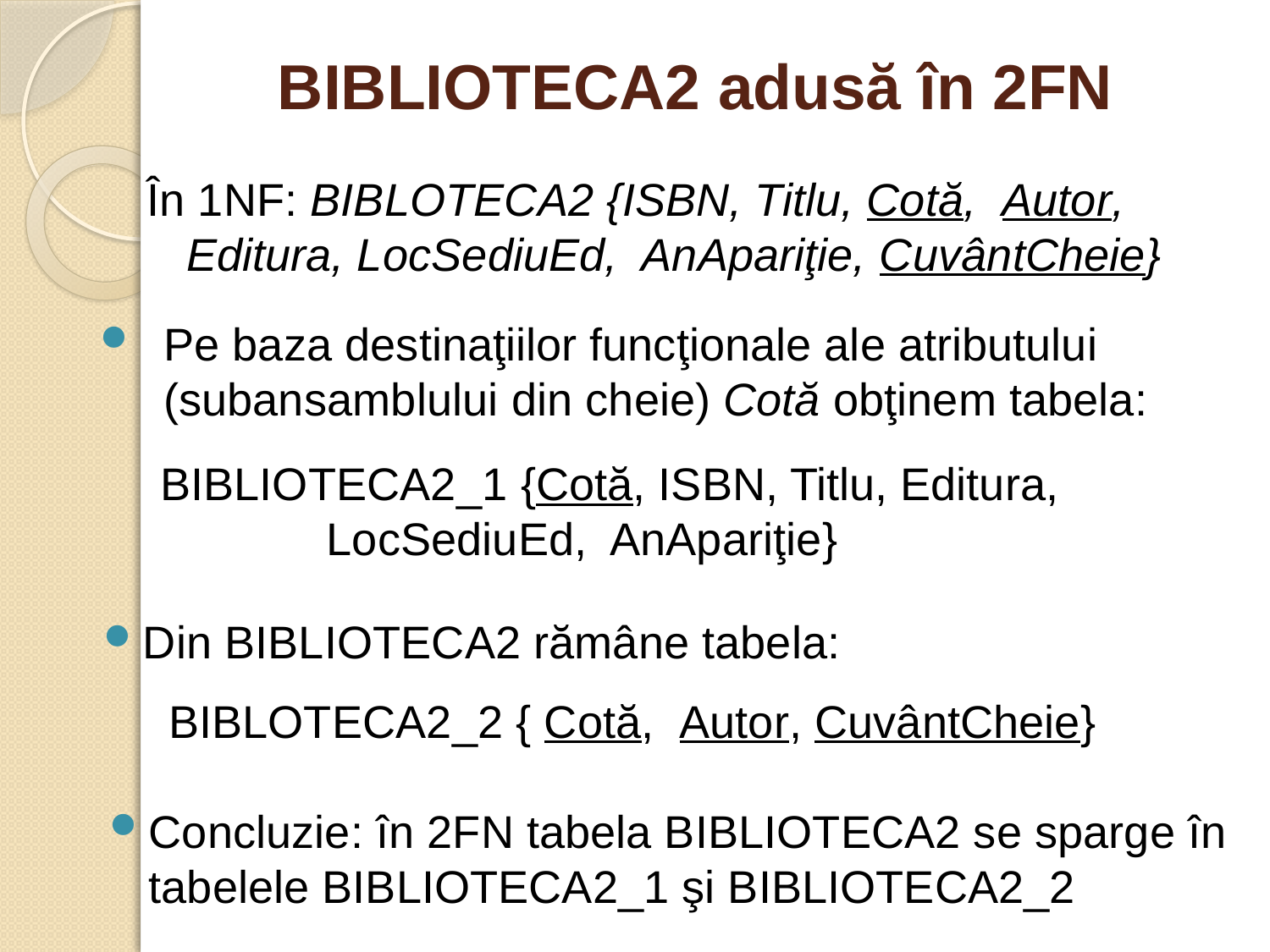

# BIBLIOTECA2 adusă în 2FN
În 1NF: BIBLOTECA2 {ISBN, Titlu, Cotă,  Autor, Editura, LocSediuEd,  AnApariţie, CuvântCheie}
Pe baza destinaţiilor funcţionale ale atributului (subansamblului din cheie) Cotă obţinem tabela:
BIBLIOTECA2_1 {Cotă, ISBN, Titlu, Editura,    		LocSediuEd,  AnApariţie}
Din BIBLIOTECA2 rămâne tabela:
BIBLOTECA2_2 { Cotă,  Autor, CuvântCheie}
Concluzie: în 2FN tabela BIBLIOTECA2 se sparge în tabelele BIBLIOTECA2_1 şi BIBLIOTECA2_2